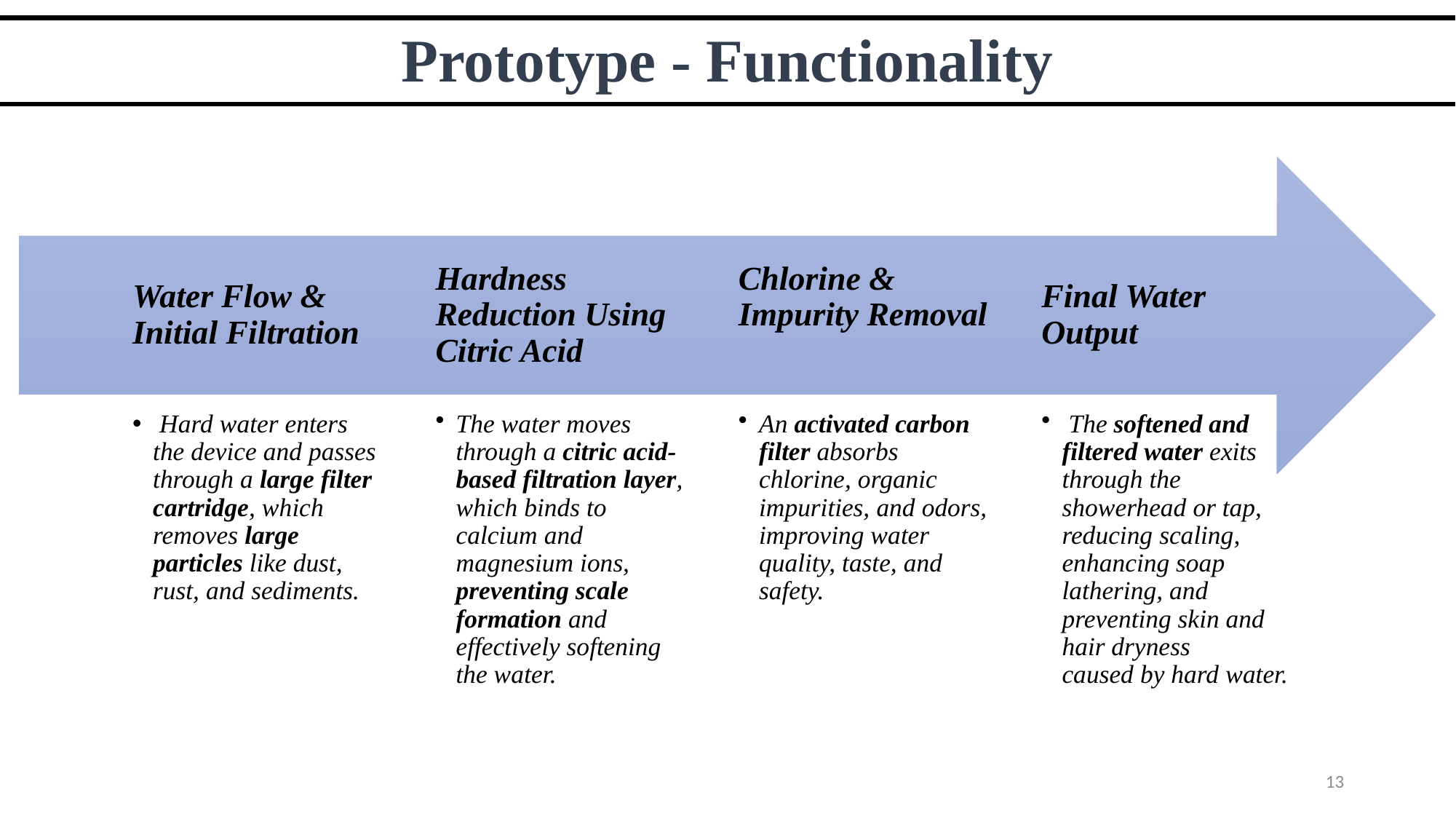

Prototype - Functionality
 The softened and filtered water exits through the showerhead or tap, reducing scaling, enhancing soap lathering, and preventing skin and hair dryness caused by hard water.
Final Water Output
An activated carbon filter absorbs chlorine, organic impurities, and odors, improving water quality, taste, and safety.
Chlorine & Impurity Removal
The water moves through a citric acid-based filtration layer, which binds to calcium and magnesium ions, preventing scale formation and effectively softening the water.
Hardness Reduction Using Citric Acid
 Hard water enters the device and passes through a large filter cartridge, which removes large particles like dust, rust, and sediments.
Water Flow & Initial Filtration
13